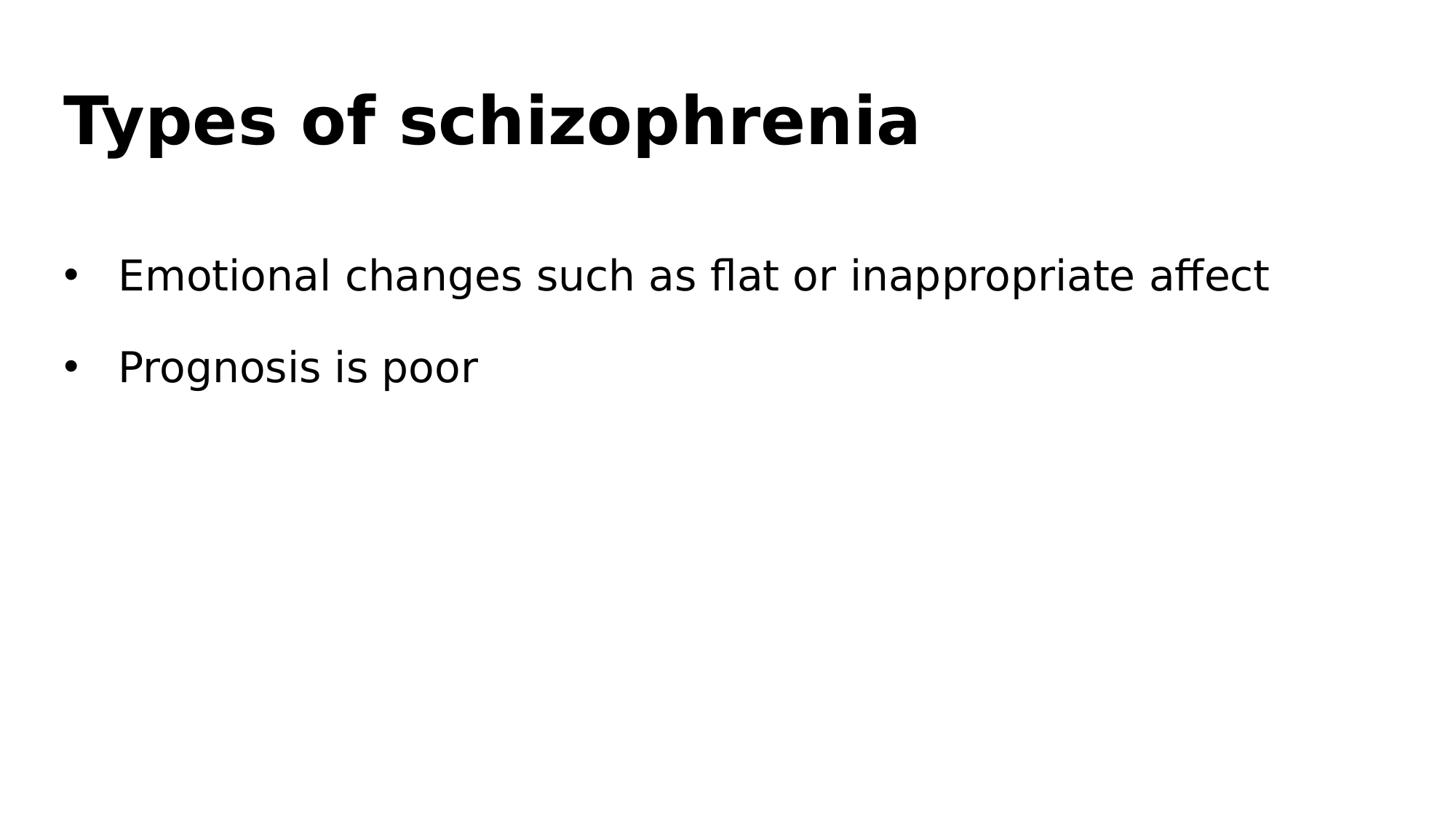

# Types of schizophrenia
Emotional changes such as flat or inappropriate affect
Prognosis is poor